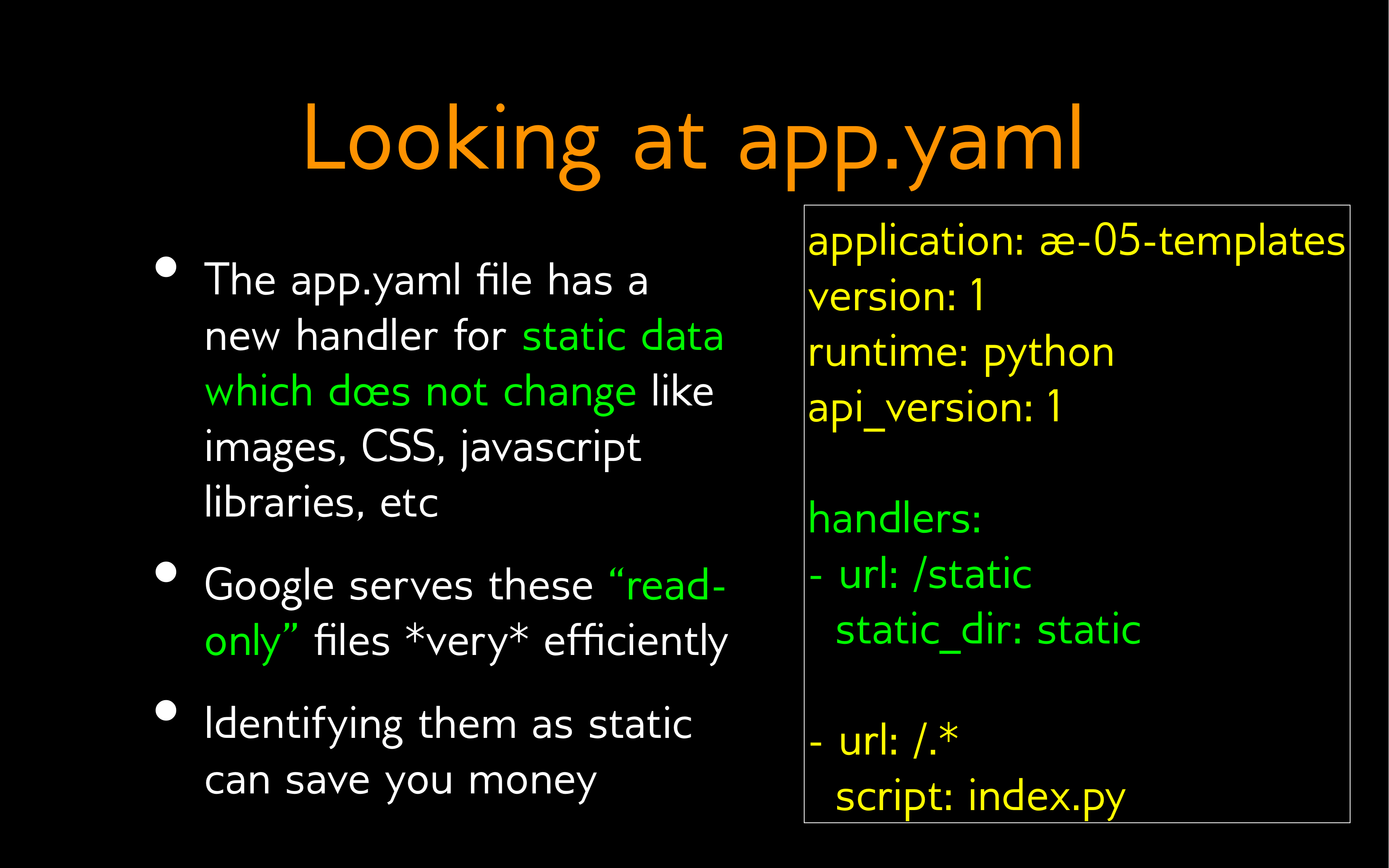

# Looking at app.yaml
application: ae-05-templates
version: 1
runtime: python
api_version: 1

handlers:
- url: /static
  static_dir: static

- url: /.*
  script: index.py
The app.yaml file has a new handler for static data which does not change like images, CSS, javascript libraries, etc
Google serves these “read-only” files *very* efficiently
Identifying them as static can save you money